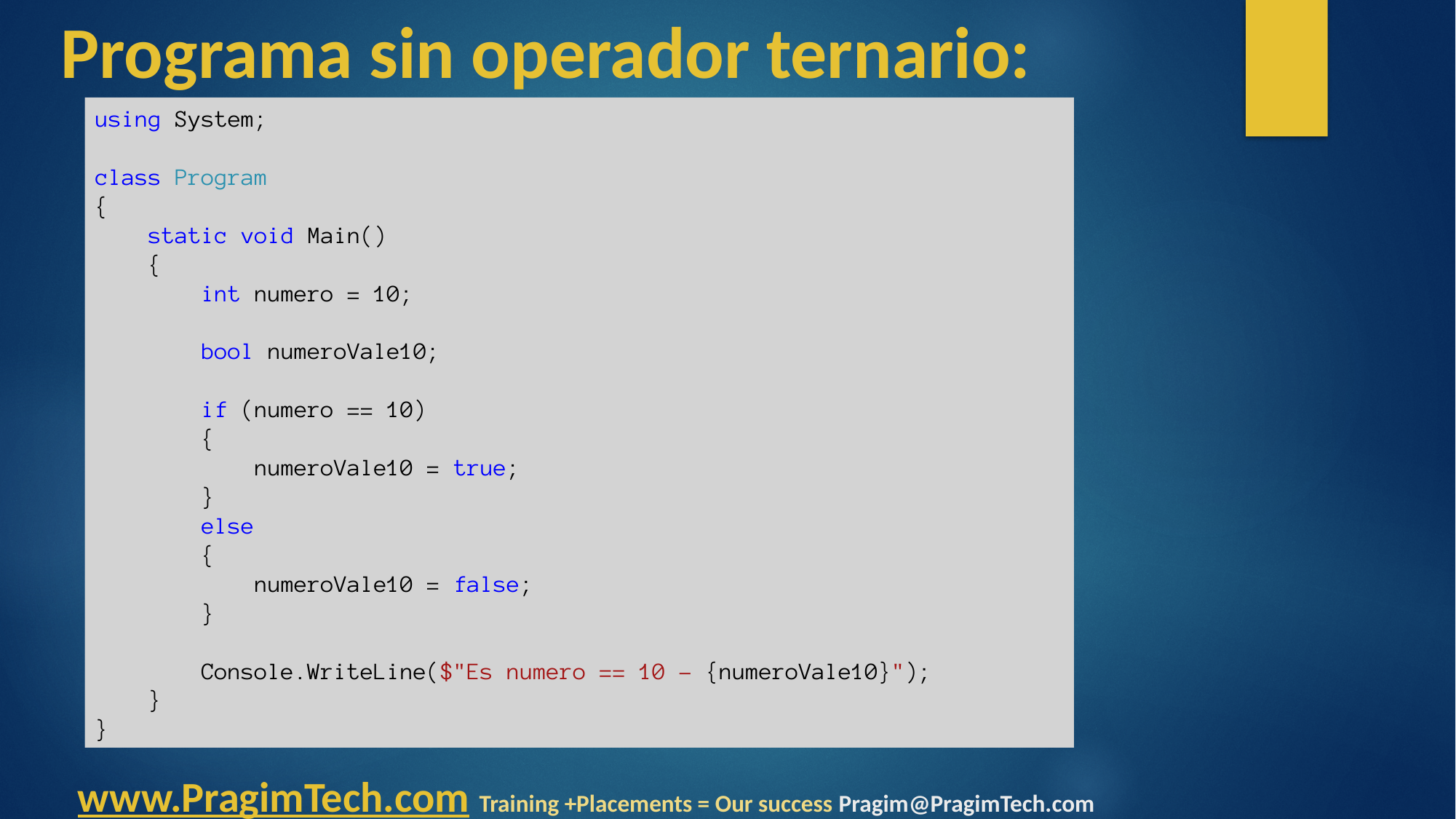

# Programa sin operador ternario:
using System;

class Program
{
    static void Main()
    {
        int numero = 10;

        bool numeroVale10;

        if (numero == 10)
        {
            numeroVale10 = true;
        }
        else
        {
            numeroVale10 = false;
        }

        Console.WriteLine($"Es numero == 10 - {numeroVale10}");
    }
}
www.PragimTech.com Training +Placements = Our success Pragim@PragimTech.com